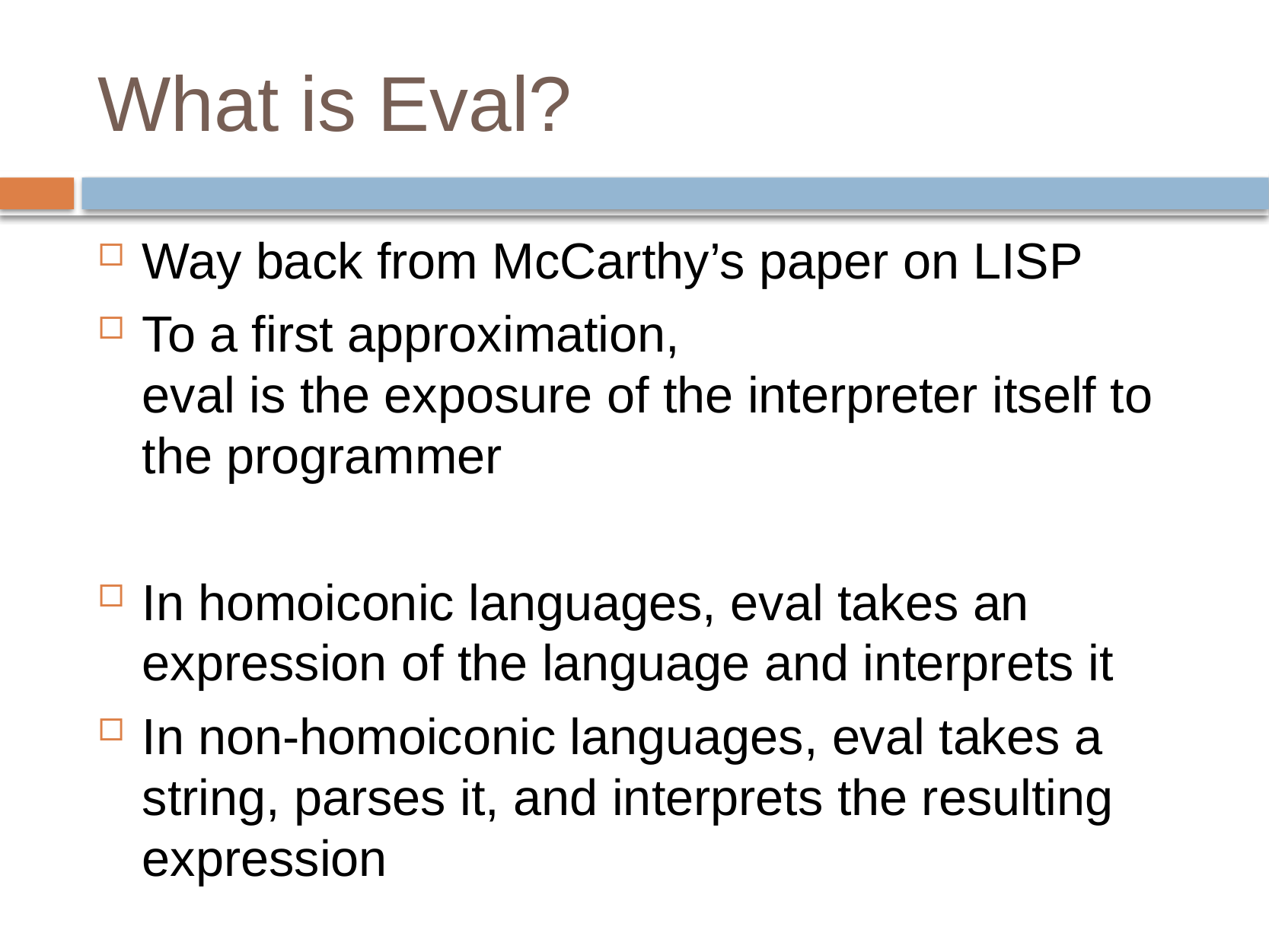

# What is Eval?
Way back from McCarthy’s paper on LISP
To a first approximation,
eval is the exposure of the interpreter itself to the programmer

In homoiconic languages, eval takes an expression of the language and interprets it
In non-homoiconic languages, eval takes a string, parses it, and interprets the resulting expression